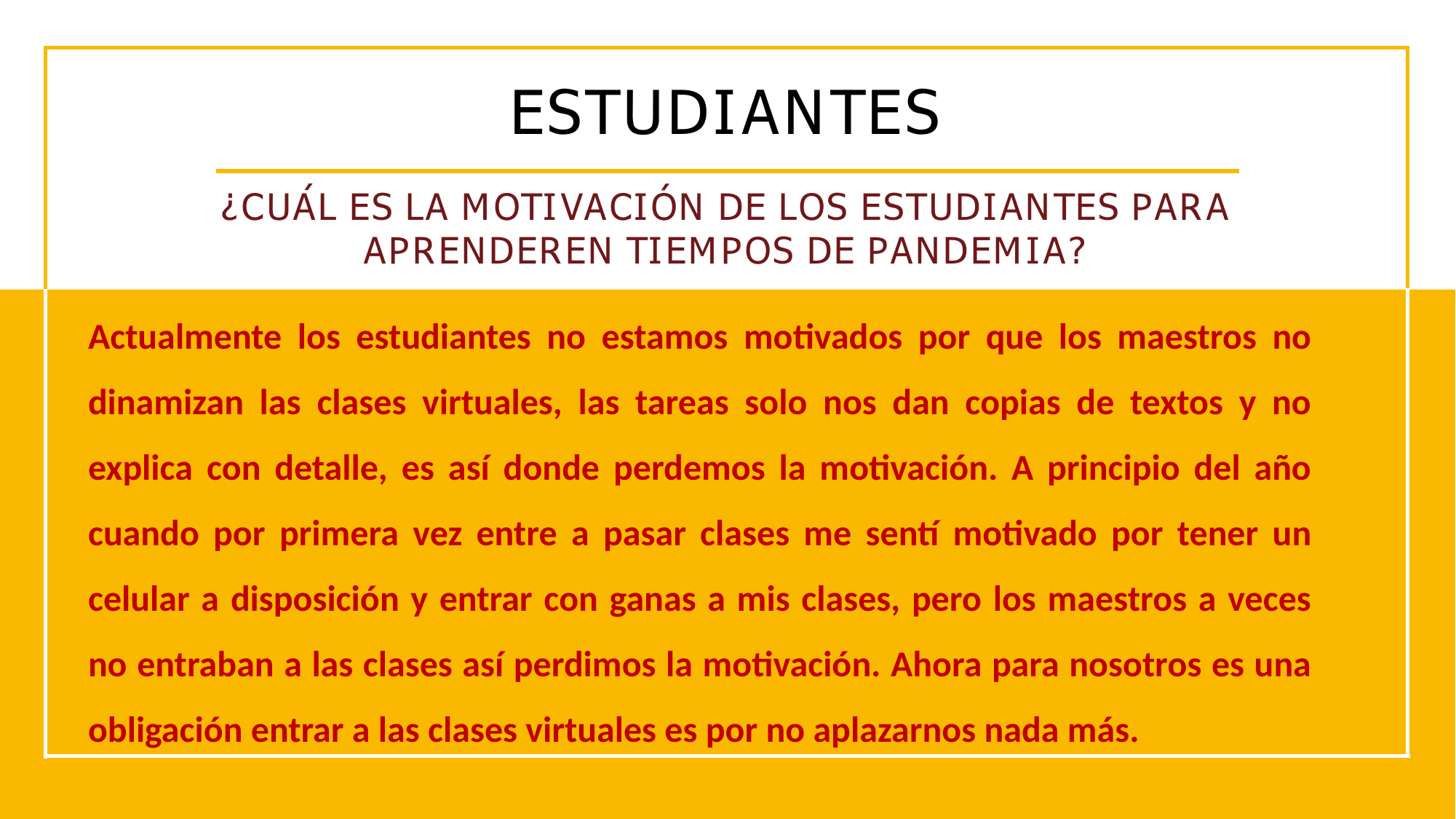

# ESTUDIANTES
¿CUÁL ES LA MOTIVACIÓN DE LOS ESTUDIANTES PARA APRENDEREN TIEMPOS DE PANDEMIA?
Actualmente los estudiantes no estamos motivados por que los maestros no dinamizan las clases virtuales, las tareas solo nos dan copias de textos y no explica con detalle, es así donde perdemos la motivación. A principio del año cuando por primera vez entre a pasar clases me sentí motivado por tener un celular a disposición y entrar con ganas a mis clases, pero los maestros a veces no entraban a las clases así perdimos la motivación. Ahora para nosotros es una obligación entrar a las clases virtuales es por no aplazarnos nada más.